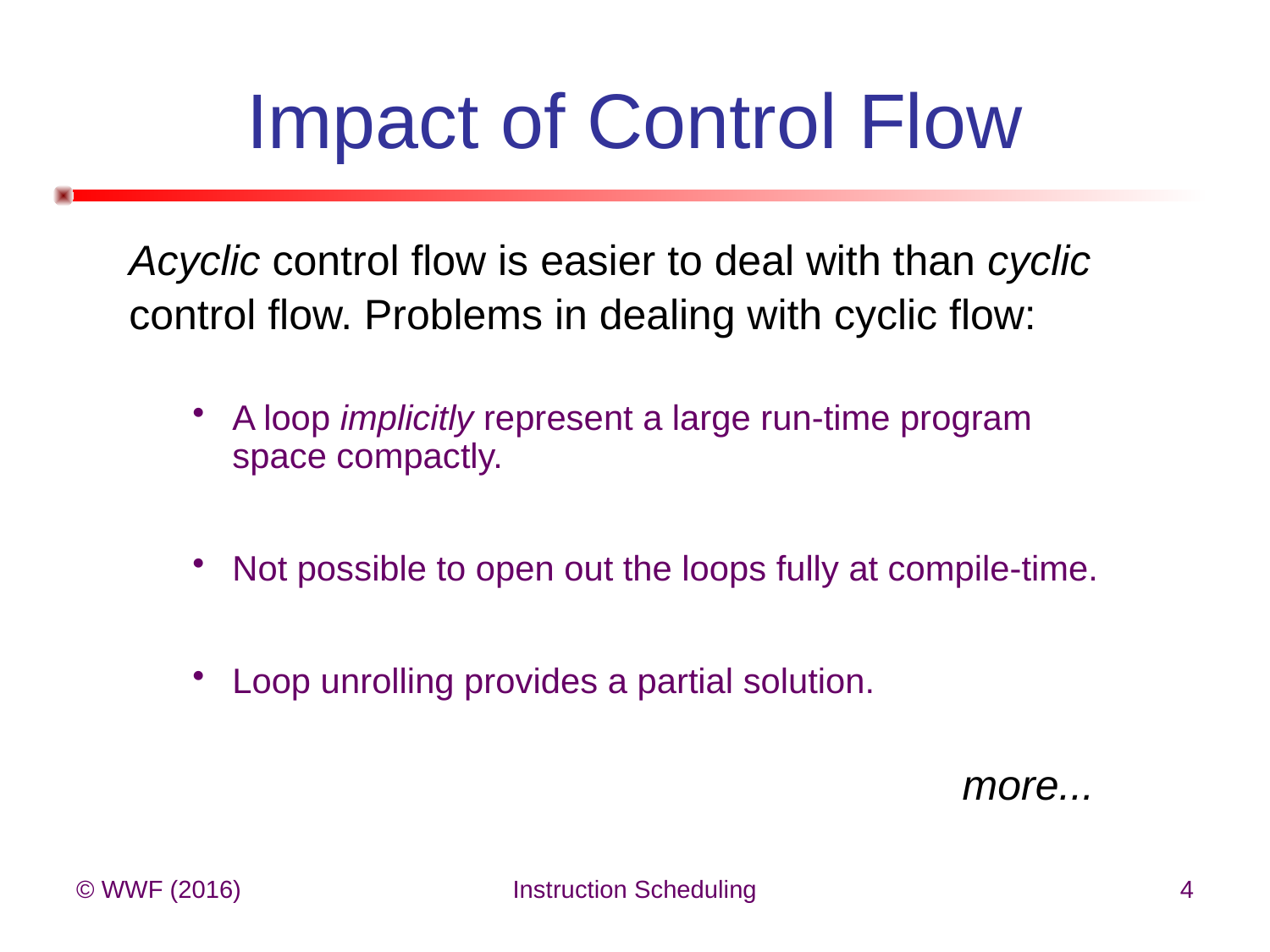

# Impact of Control Flow
Acyclic control flow is easier to deal with than cyclic
control flow. Problems in dealing with cyclic flow:

A loop implicitly represent a large run-time program space compactly.

Not possible to open out the loops fully at compile-time.

Loop unrolling provides a partial solution.

							  more...

© WWF (2016)
Instruction Scheduling
4